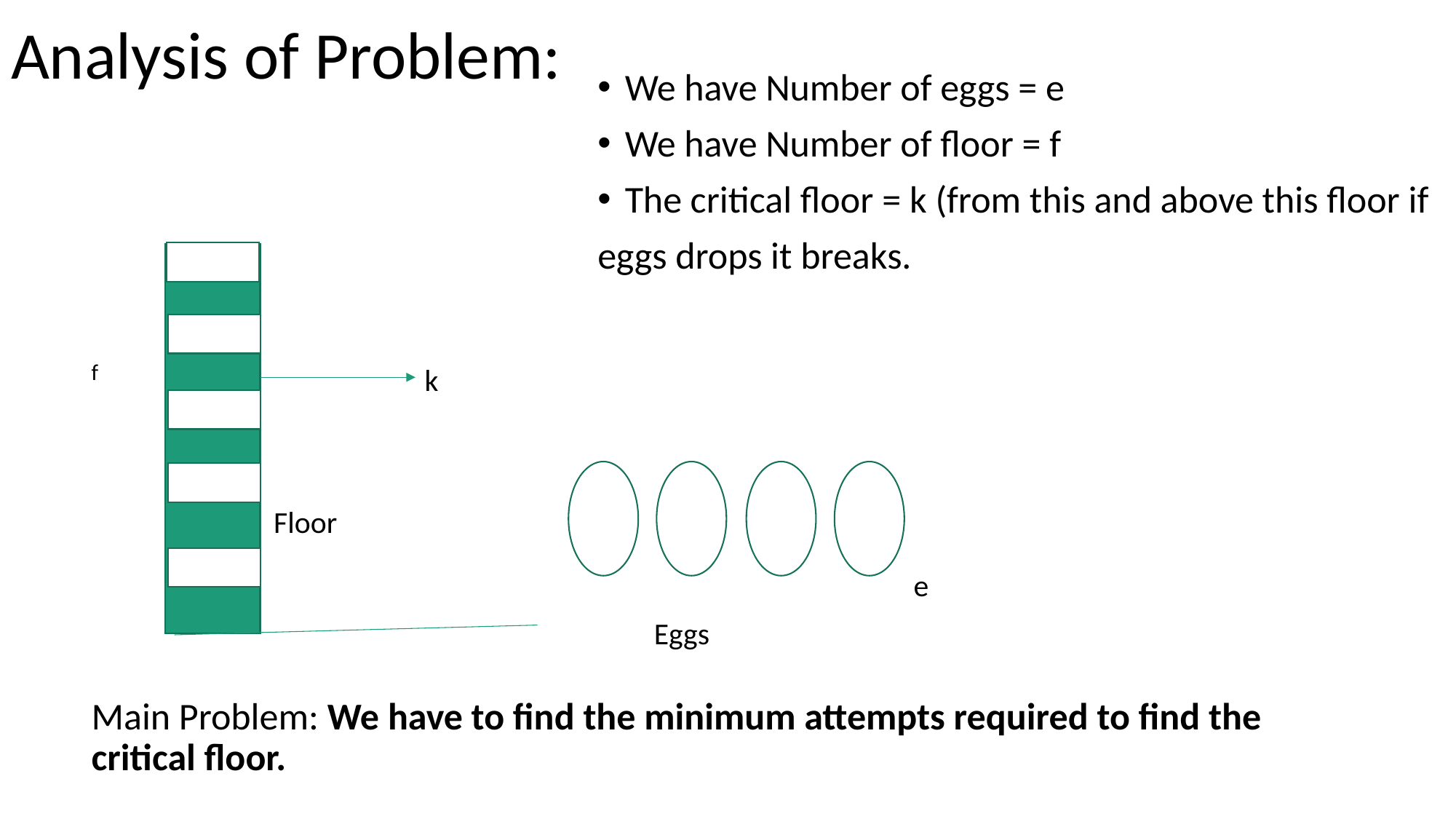

# Analysis of Problem:
We have Number of eggs = e
We have Number of floor = f
The critical floor = k (from this and above this floor if
eggs drops it breaks.

f
k

Floor

e
Eggs
Main Problem: We have to find the minimum attempts required to find the critical floor.